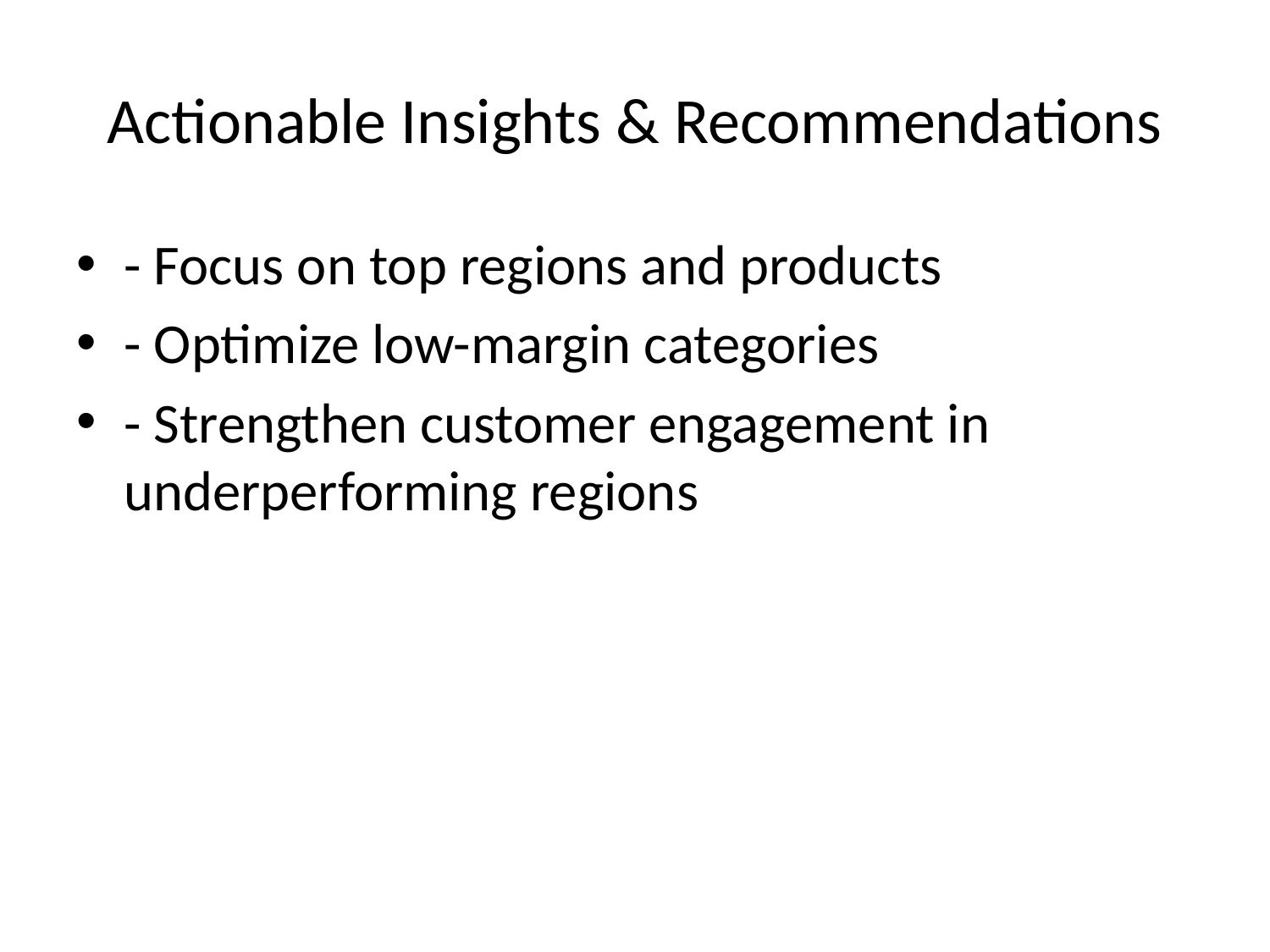

# Actionable Insights & Recommendations
- Focus on top regions and products
- Optimize low-margin categories
- Strengthen customer engagement in underperforming regions